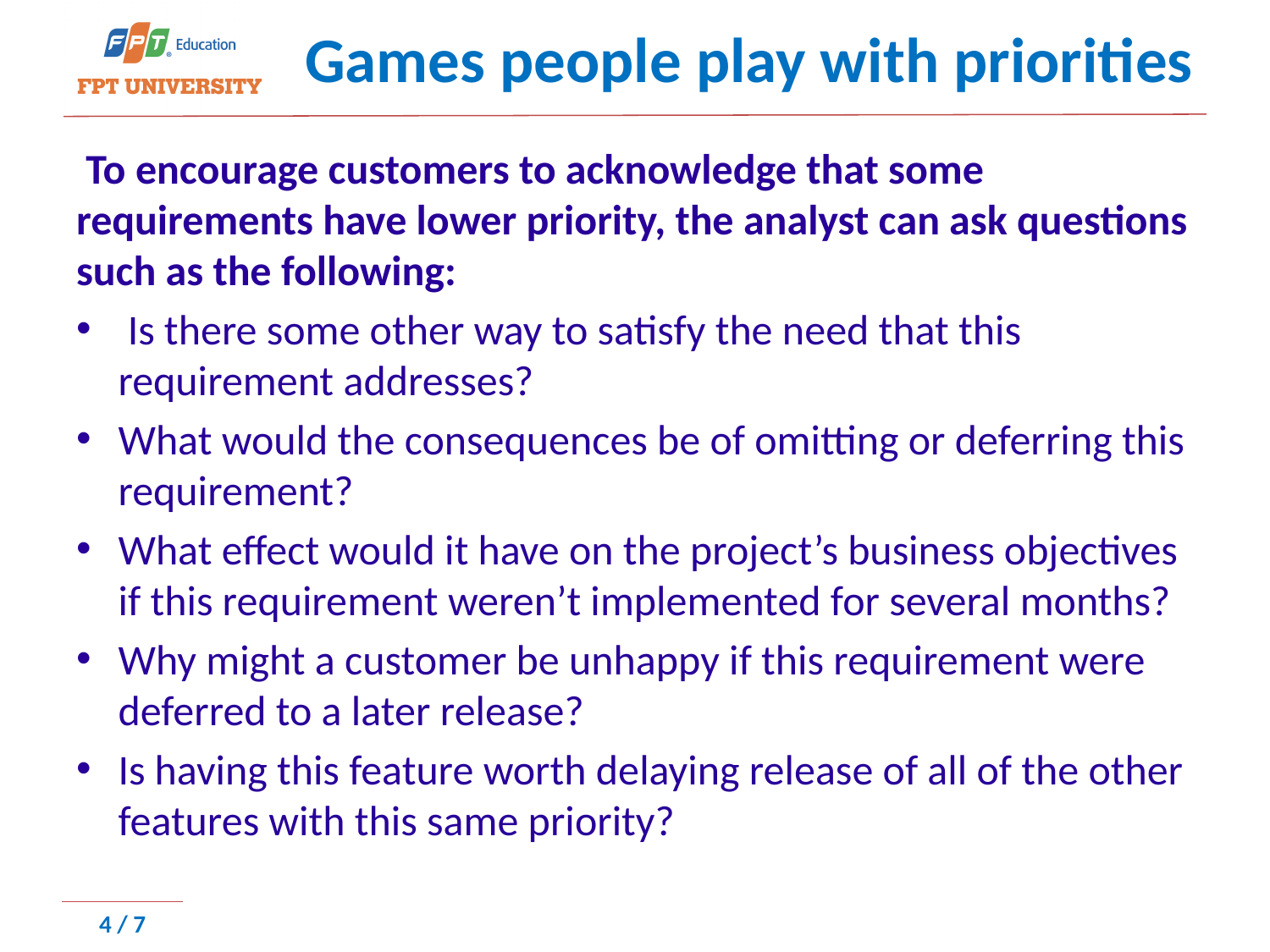

# Games people play with priorities
 To encourage customers to acknowledge that some requirements have lower priority, the analyst can ask questions such as the following:
 Is there some other way to satisfy the need that this requirement addresses?
What would the consequences be of omitting or deferring this requirement?
What effect would it have on the project’s business objectives if this requirement weren’t implemented for several months?
Why might a customer be unhappy if this requirement were deferred to a later release?
Is having this feature worth delaying release of all of the other features with this same priority?